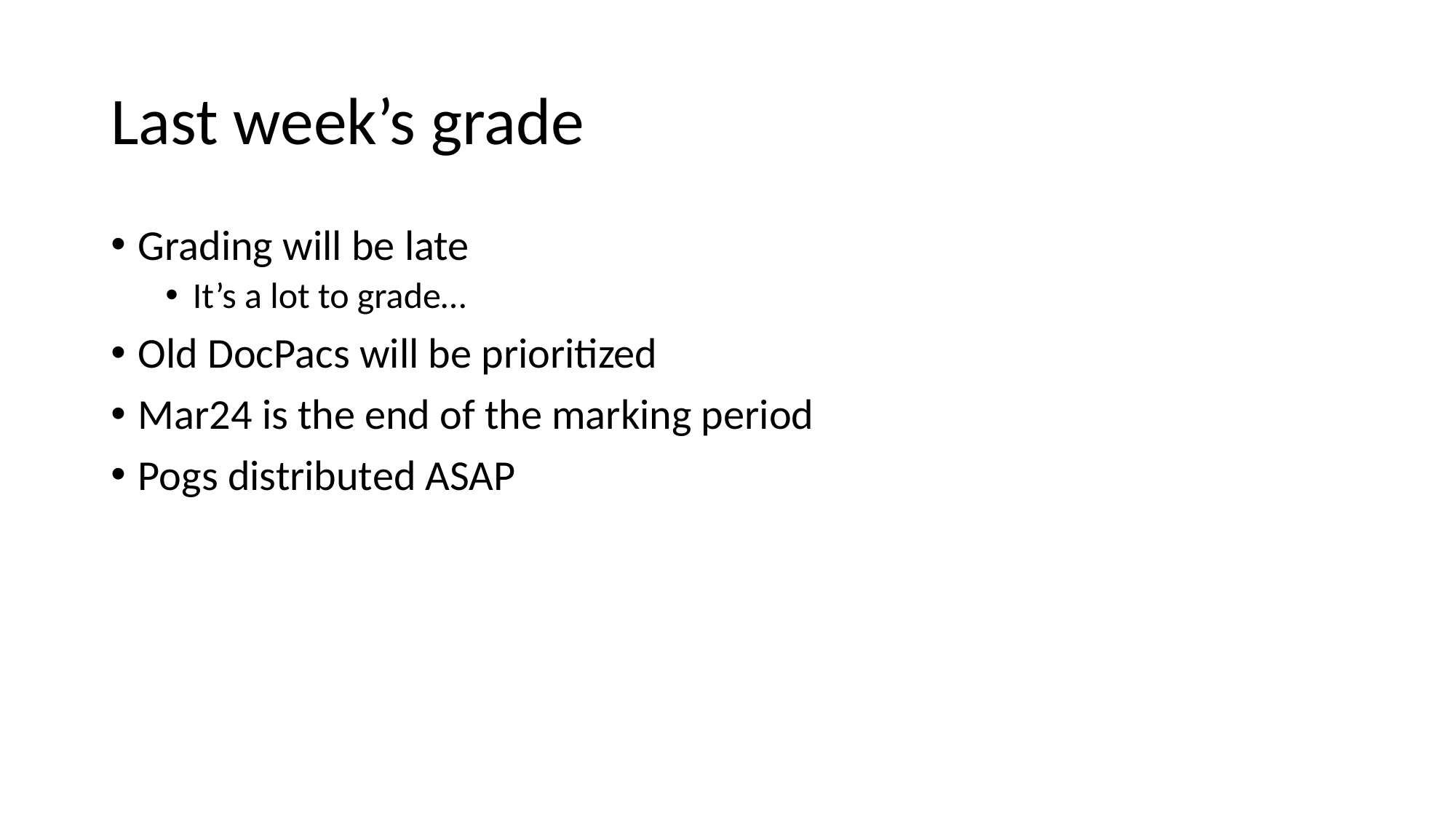

# Last week’s grade
Grading will be late
It’s a lot to grade…
Old DocPacs will be prioritized
Mar24 is the end of the marking period
Pogs distributed ASAP